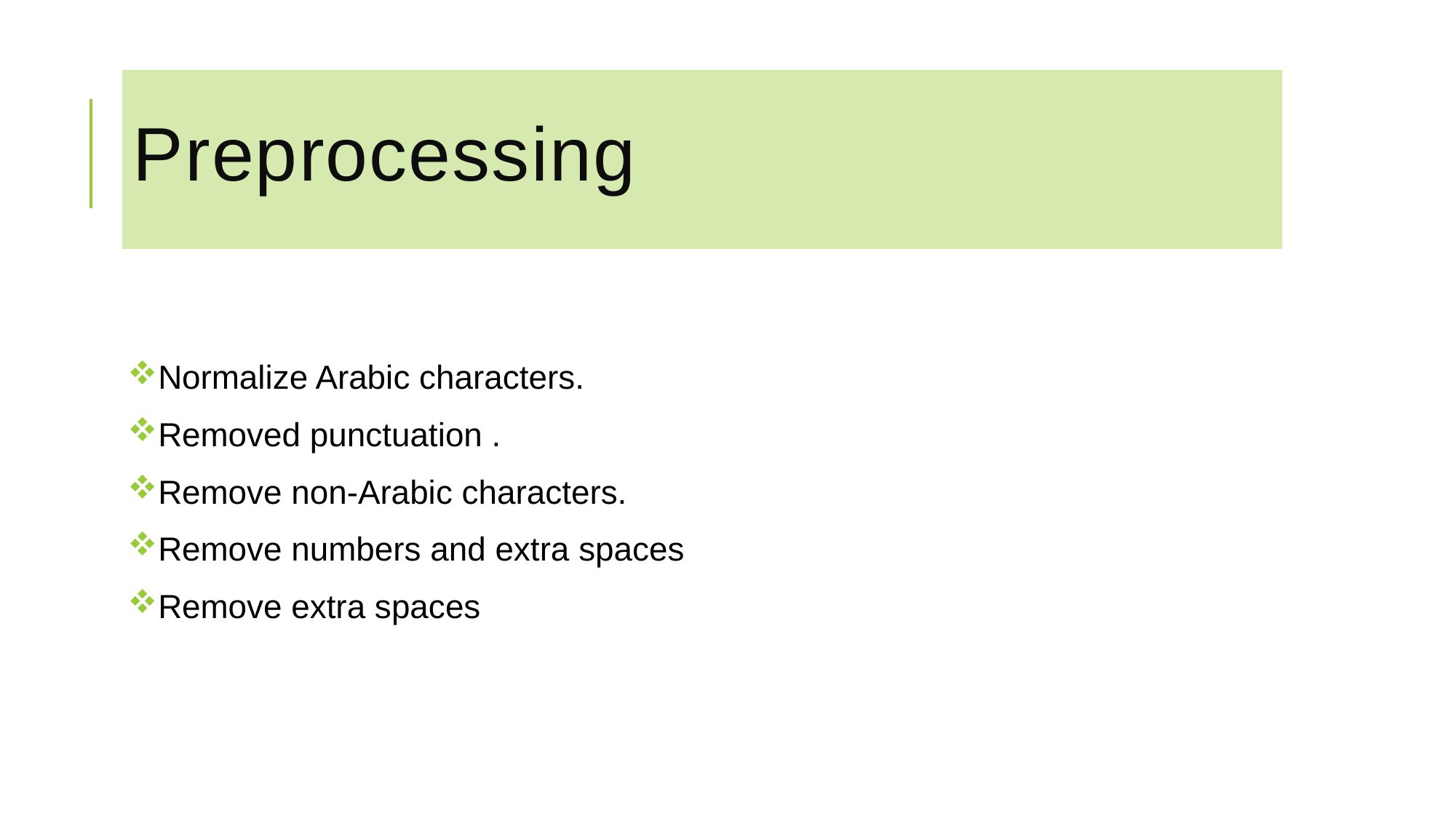

# Preprocessing
Normalize Arabic characters.
Removed punctuation .
Remove non-Arabic characters.
Remove numbers and extra spaces
Remove extra spaces